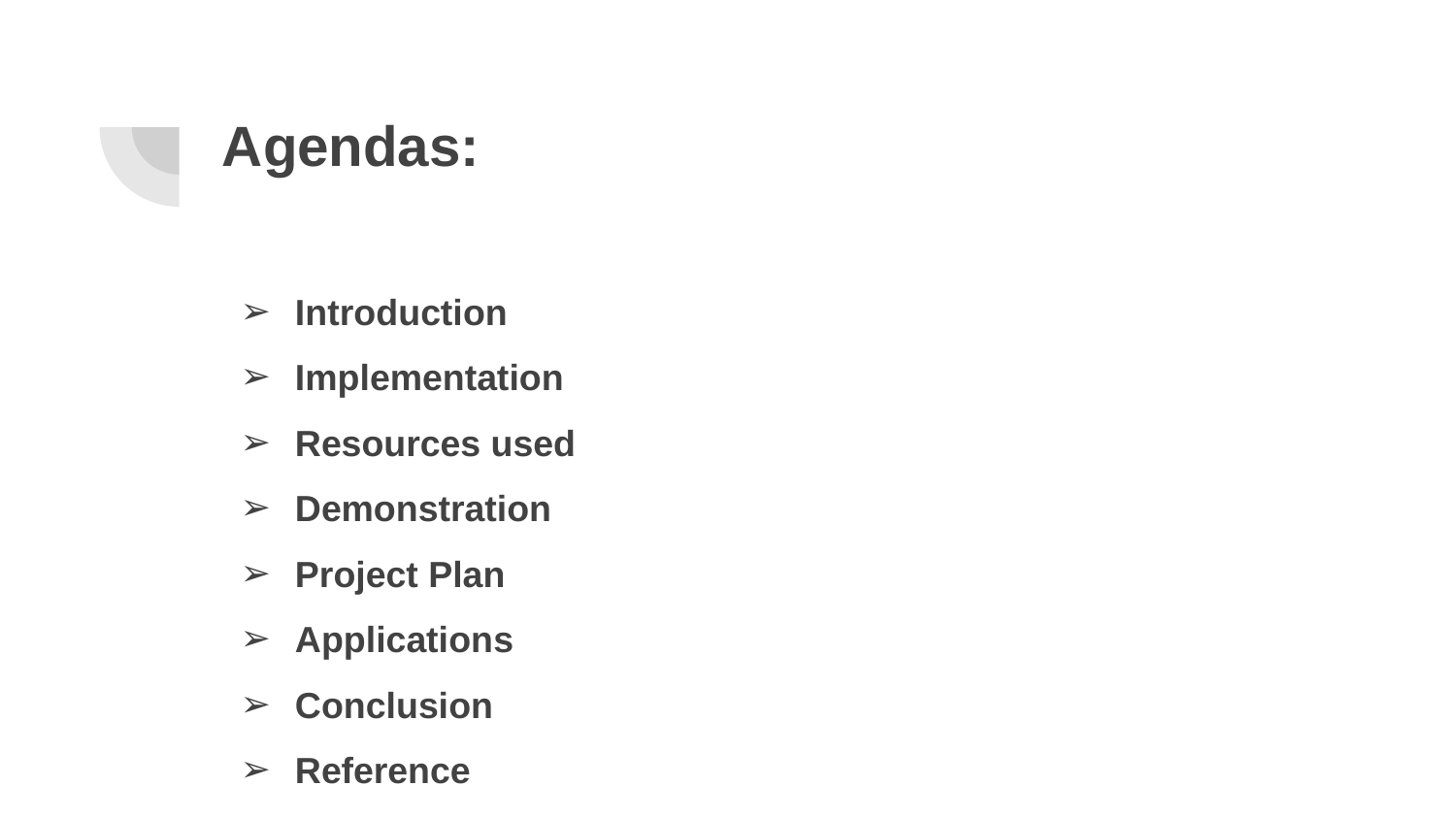

# Agendas:
Introduction
Implementation
Resources used
Demonstration
Project Plan
Applications
Conclusion
Reference